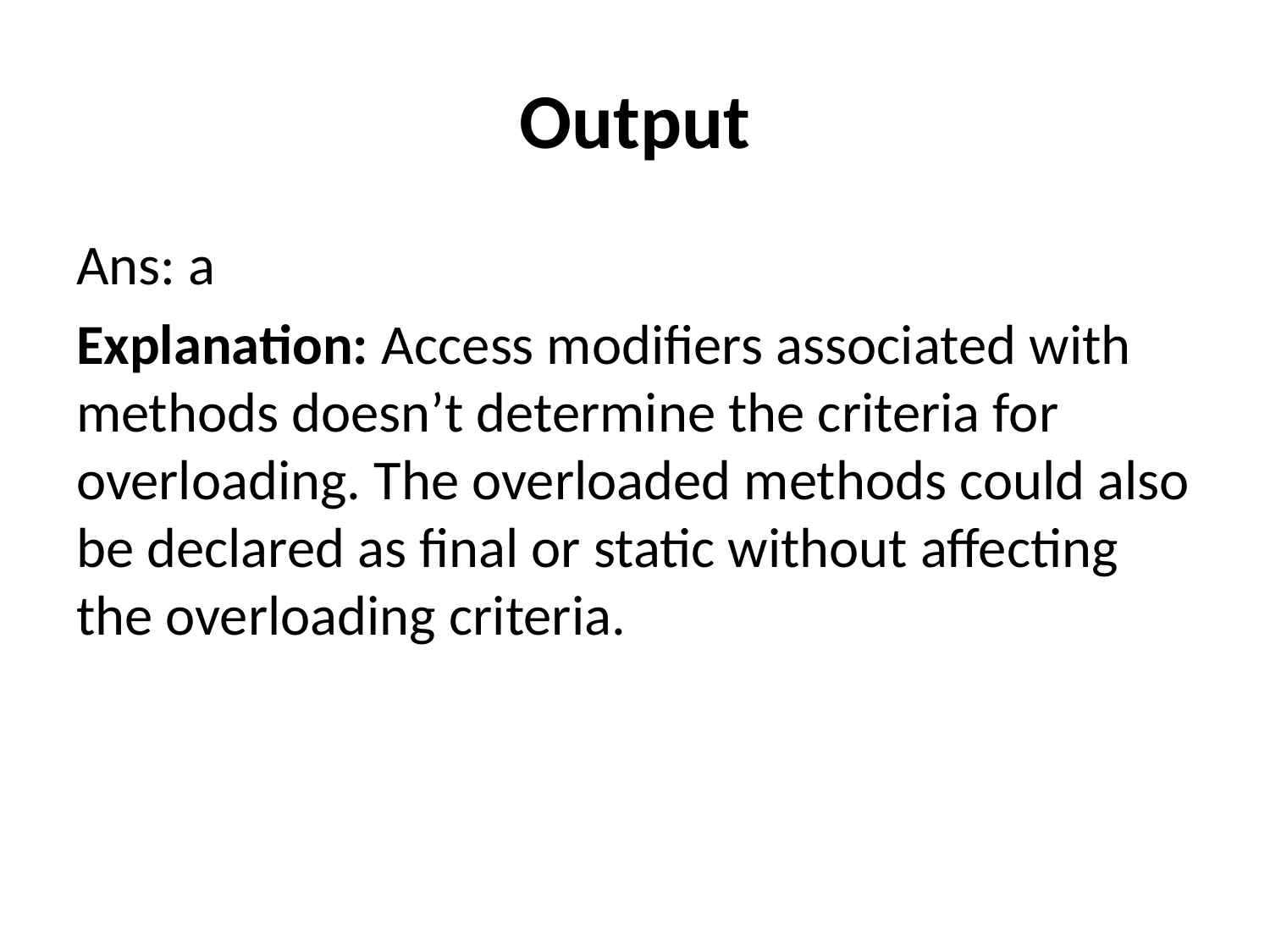

# Output
Ans: a
Explanation: Access modifiers associated with methods doesn’t determine the criteria for overloading. The overloaded methods could also be declared as final or static without affecting the overloading criteria.